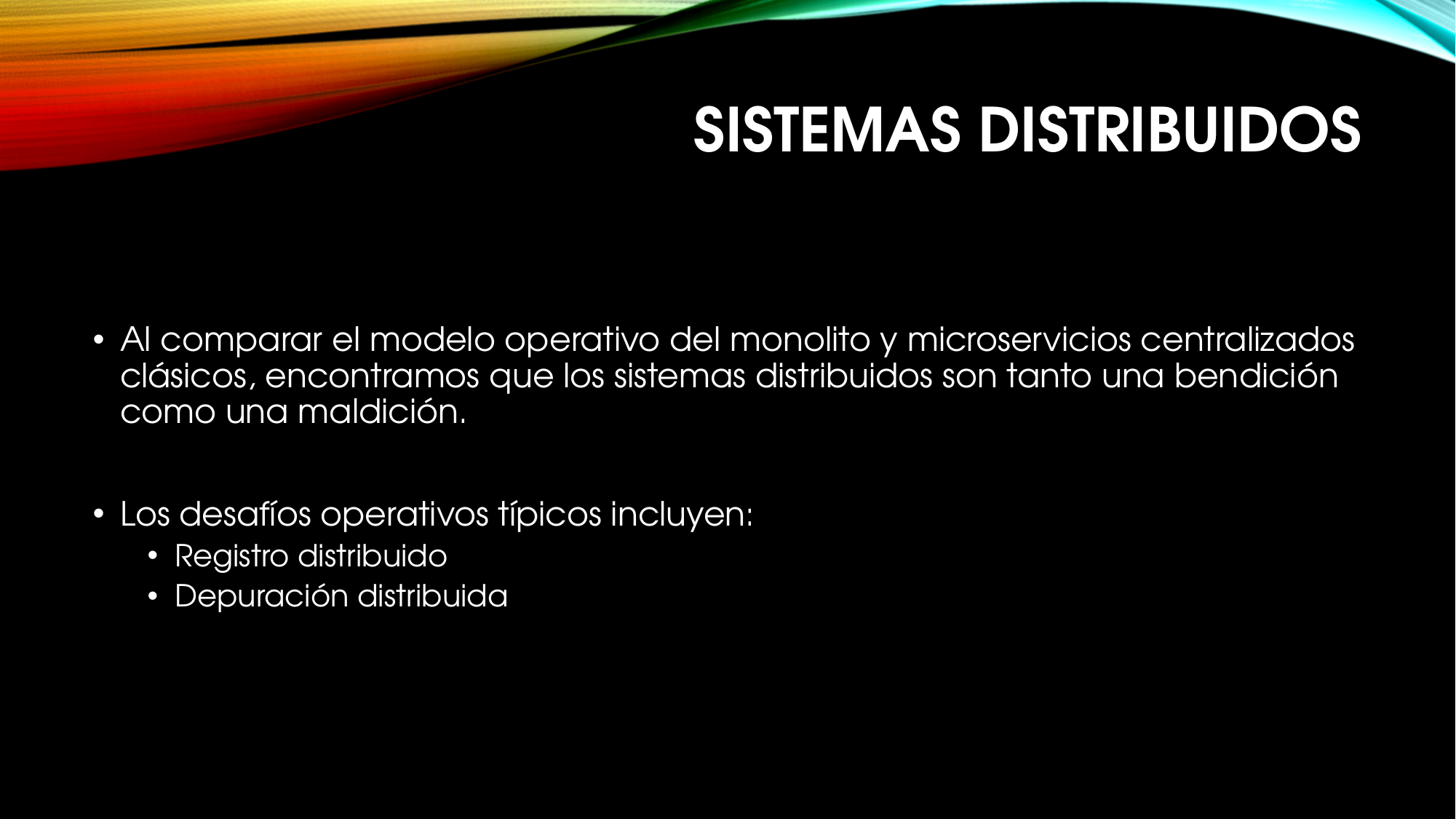

# Sistemas distribuidos

Al comparar el modelo operativo del monolito y microservicios centralizados clásicos, encontramos que los sistemas distribuidos son tanto una bendición como una maldición.

Los desafíos operativos típicos incluyen:
Registro distribuido
Depuración distribuida